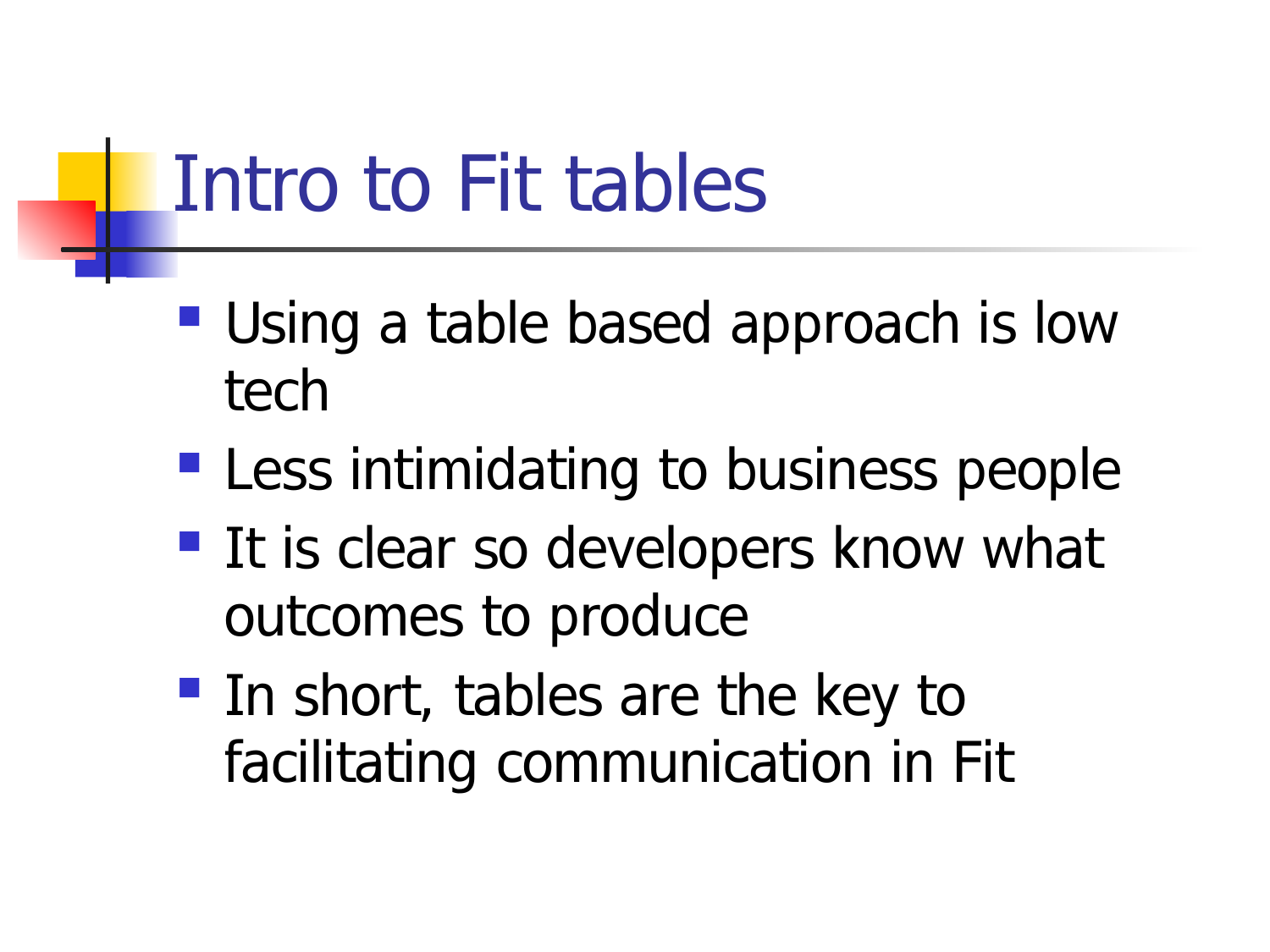

# Intro to Fit tables
Using a table based approach is low tech
Less intimidating to business people
It is clear so developers know what outcomes to produce
In short, tables are the key to facilitating communication in Fit